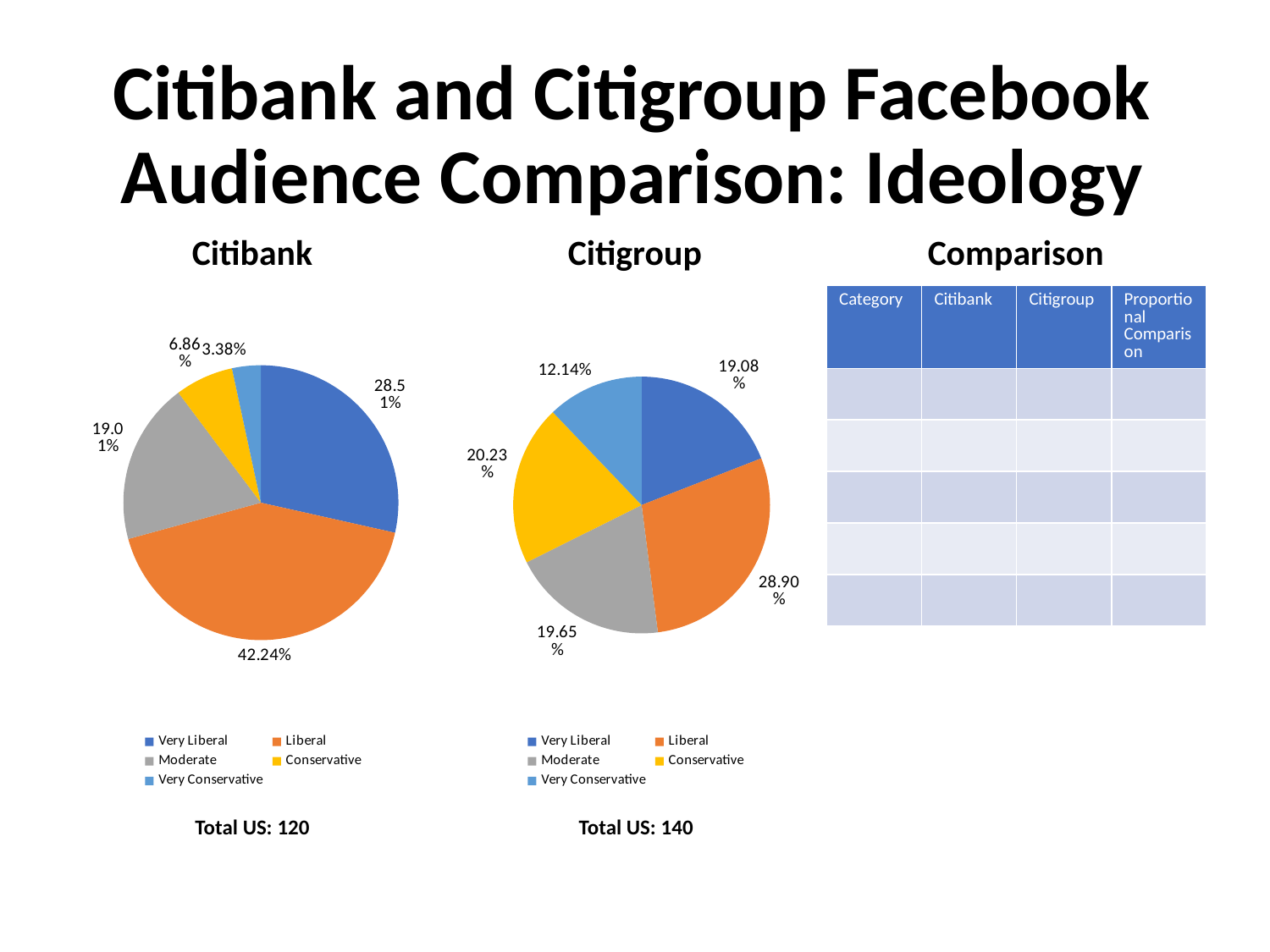

# Citibank and Citigroup Facebook Audience Comparison: Ideology
Citibank
Citigroup
Comparison

### Chart

| Category | Ideology |
|---|---|
| Very Liberal | 0.2851 |
| Liberal | 0.4224 |
| Moderate | 0.1901 |
| Conservative | 0.0686 |
| Very Conservative | 0.0338 |

### Chart

| Category | Ideology |
|---|---|
| Very Liberal | 0.1908 |
| Liberal | 0.289 |
| Moderate | 0.1965 |
| Conservative | 0.2023 |
| Very Conservative | 0.1214 |
| Category | Citibank | Citigroup | Proportional Comparison |
| --- | --- | --- | --- |
|  |  |  |  |
|  |  |  |  |
|  |  |  |  |
|  |  |  |  |
|  |  |  |  |
Total US: 120
Total US: 140